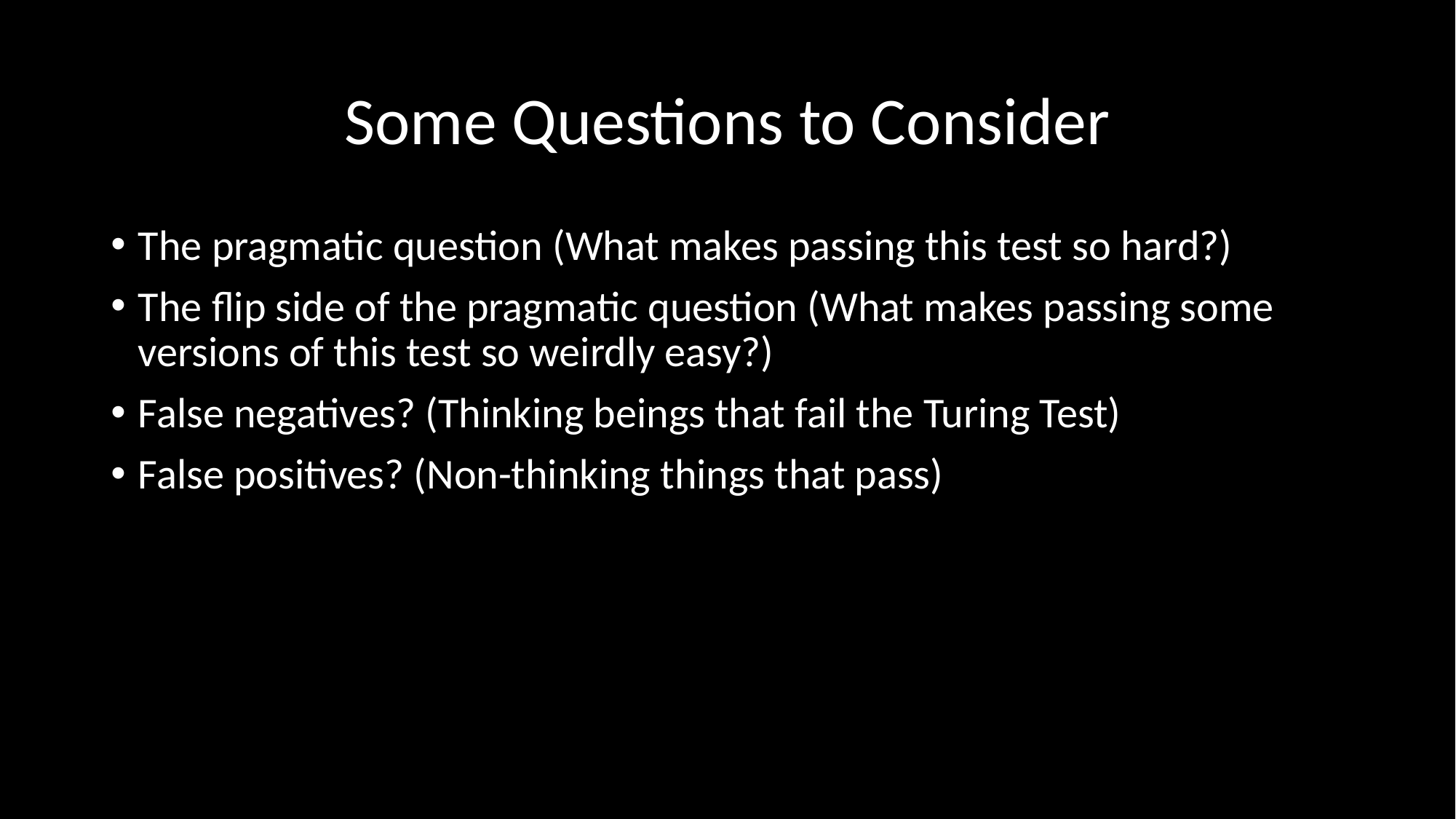

# Some Questions to Consider
The pragmatic question (What makes passing this test so hard?)
The flip side of the pragmatic question (What makes passing some versions of this test so weirdly easy?)
False negatives? (Thinking beings that fail the Turing Test)
False positives? (Non-thinking things that pass)